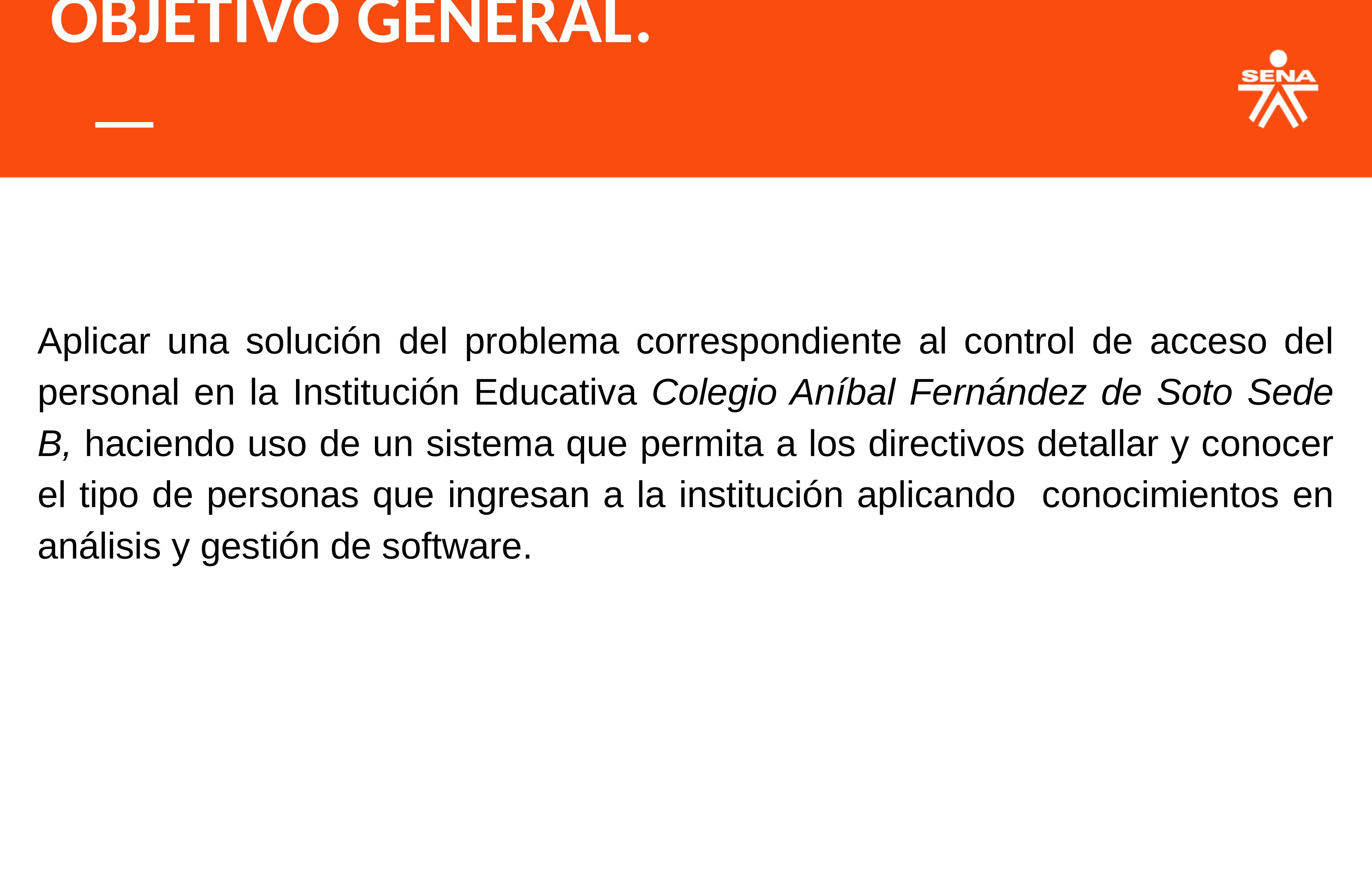

OBJETIVO GENERAL.

Aplicar una solución del problema correspondiente al control de acceso del personal en la Institución Educativa Colegio Aníbal Fernández de Soto Sede B, haciendo uso de un sistema que permita a los directivos detallar y conocer el tipo de personas que ingresan a la institución aplicando  conocimientos en análisis y gestión de software.